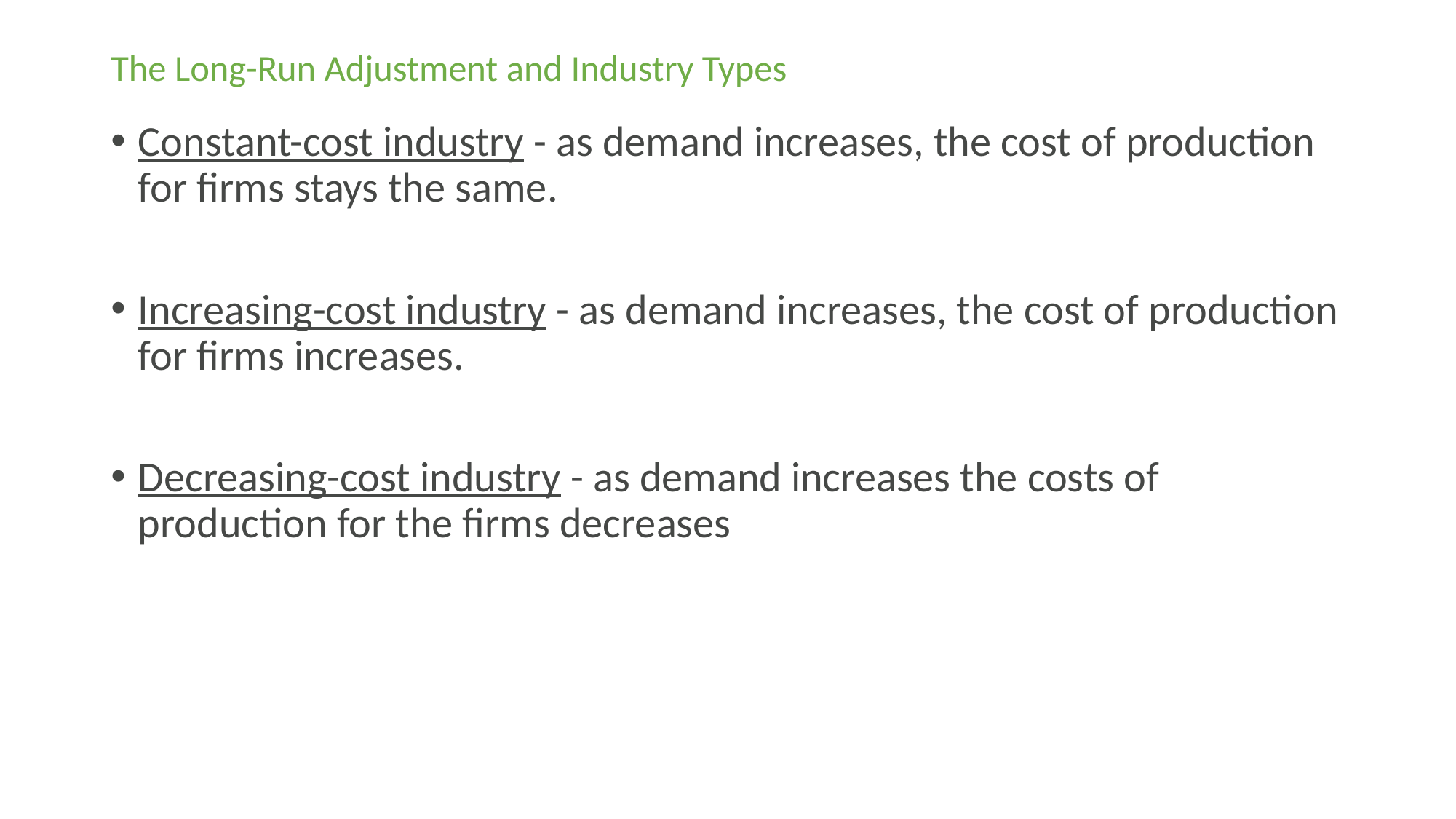

# The Long-Run Adjustment and Industry Types
Constant-cost industry - as demand increases, the cost of production for firms stays the same.

Increasing-cost industry - as demand increases, the cost of production for firms increases.

Decreasing-cost industry - as demand increases the costs of production for the firms decreases